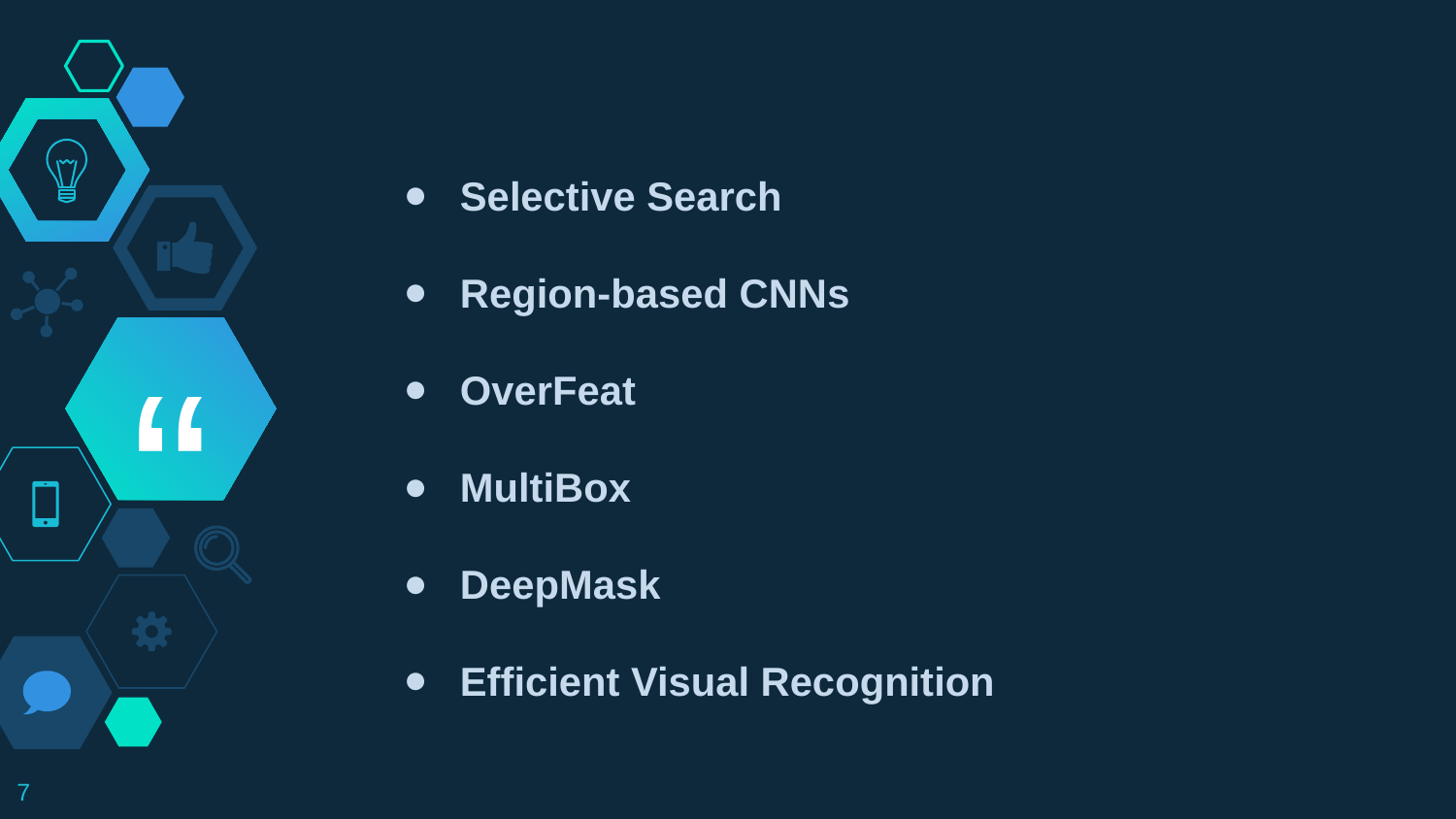

Selective Search
Region-based CNNs
OverFeat
MultiBox
DeepMask
Efficient Visual Recognition
7